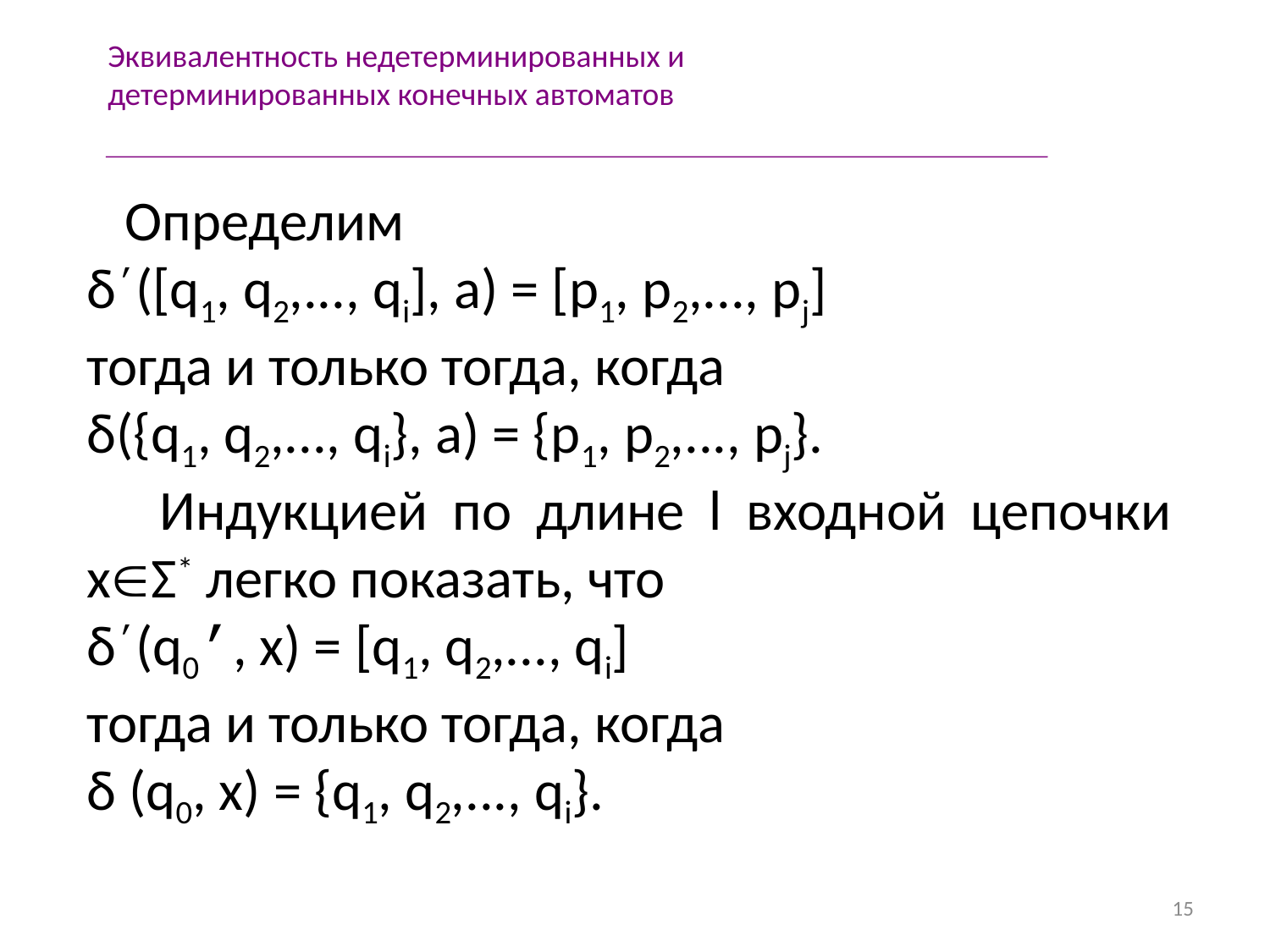

Эквивалентность недетерминированных и детерминированных конечных автоматов

   Определим
δ’([q1, q2,..., qi], a) = [p1, p2,..., pj]
тогда и только тогда, когда
δ({q1, q2,..., qi}, a) = {p1, p2,..., pj}.
   Индукцией по длине l входной цепочки x∈Σ* легко показать, что
δ’(q0’, x) = [q1, q2,..., qi]
тогда и только тогда, когда
δ (q0, x) = {q1, q2,..., qi}.
15